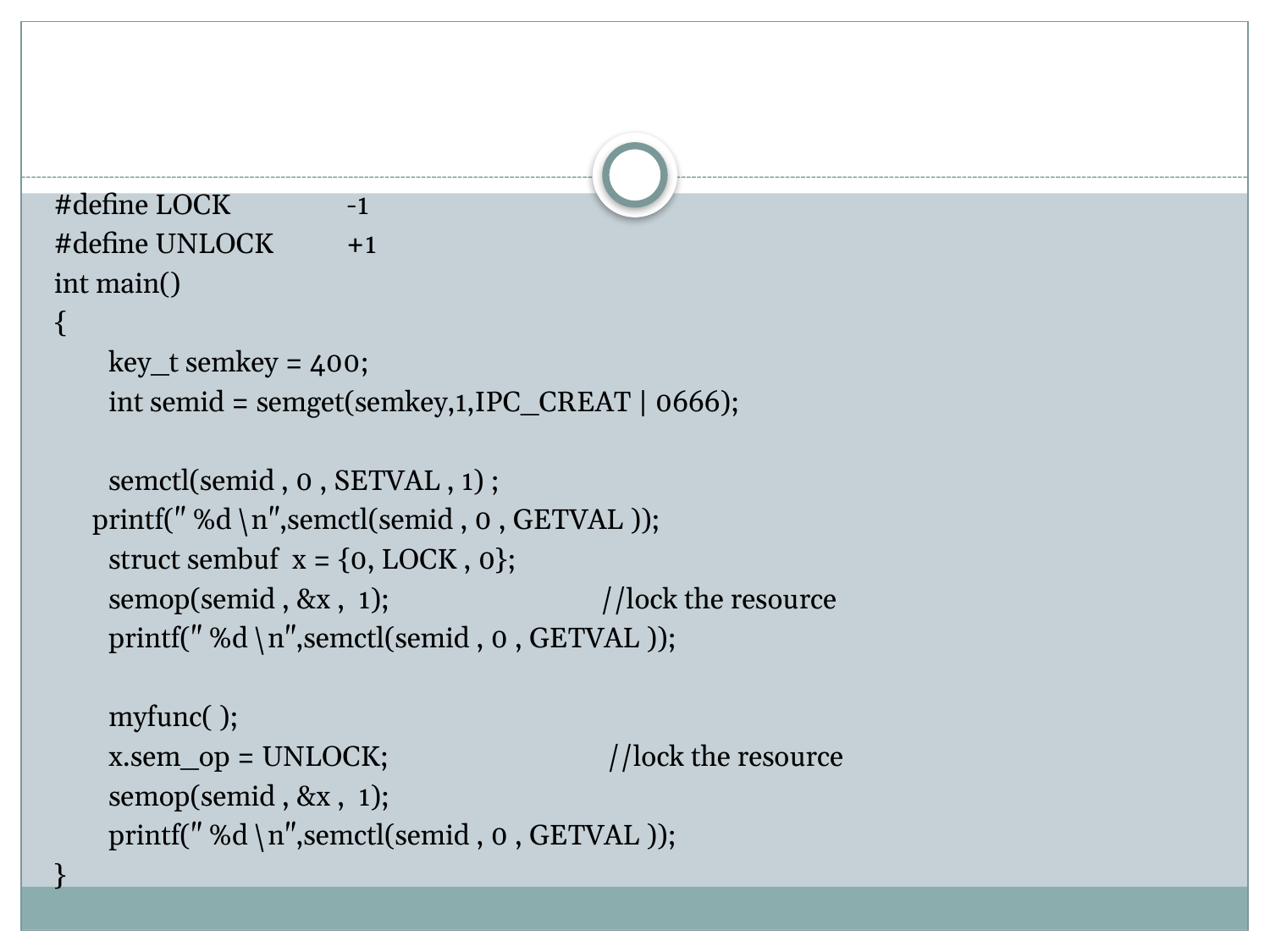

#
#define LOCK   	-1
#define UNLOCK 	+1
int main()
{
        key_t semkey = 400;
        int semid = semget(semkey,1,IPC_CREAT | 0666);

        semctl(semid , 0 , SETVAL , 1) ;
	printf(" %d \n",semctl(semid , 0 , GETVAL ));
        struct sembuf  x = {0, LOCK , 0};
        semop(semid , &x ,  1);		//lock the resource
        printf(" %d \n",semctl(semid , 0 , GETVAL ));

        myfunc( );
        x.sem_op = UNLOCK;		 //lock the resource
        semop(semid , &x ,  1);
        printf(" %d \n",semctl(semid , 0 , GETVAL ));
}